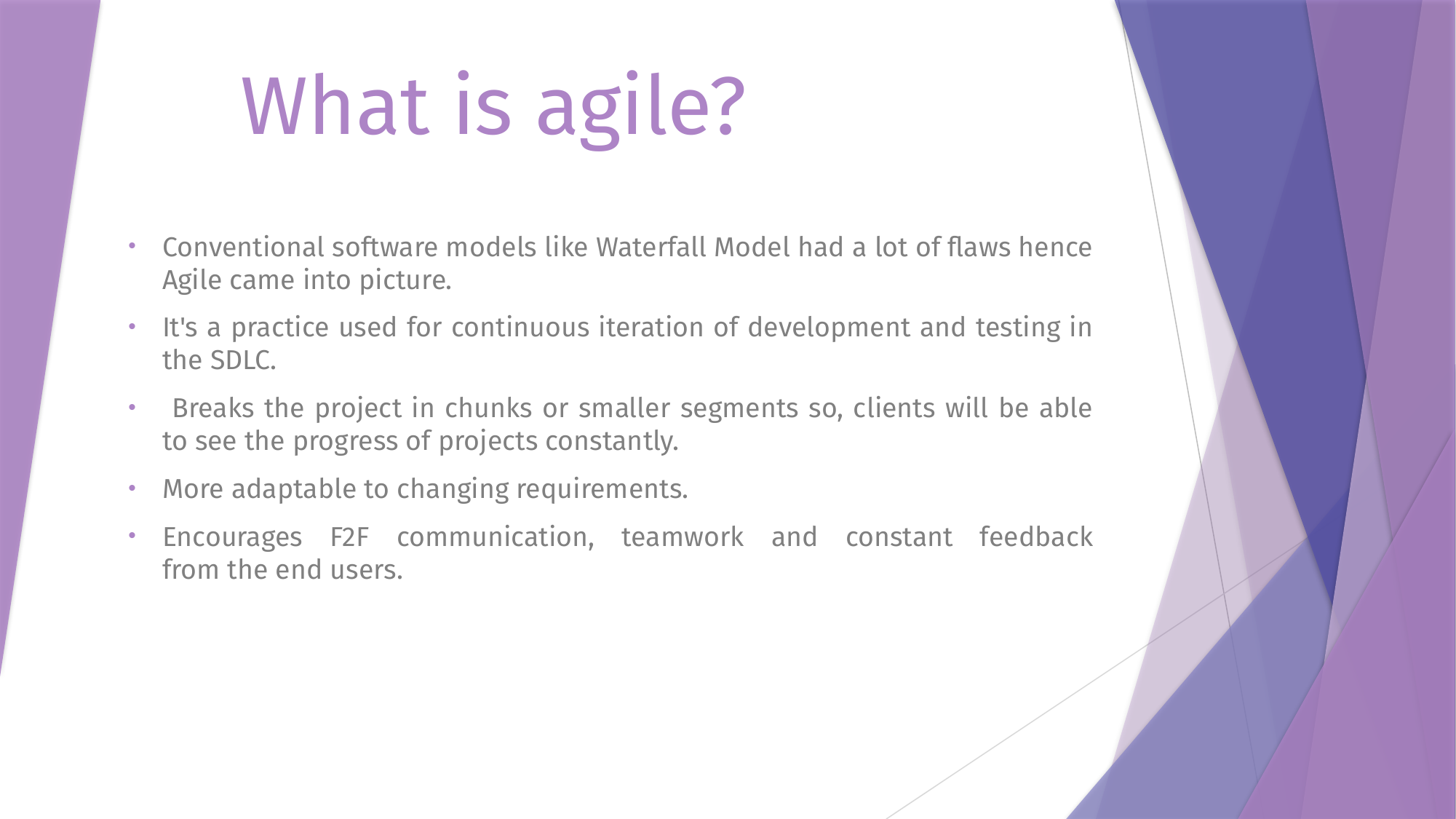

# What is agile?
Conventional software models like Waterfall Model had a lot of flaws hence Agile came into picture.
It's a practice used for continuous iteration of development and testing in the SDLC.
 Breaks the project in chunks or smaller segments so, clients will be able to see the progress of projects constantly.
More adaptable to changing requirements.
Encourages F2F communication, teamwork and constant feedback from the end users.